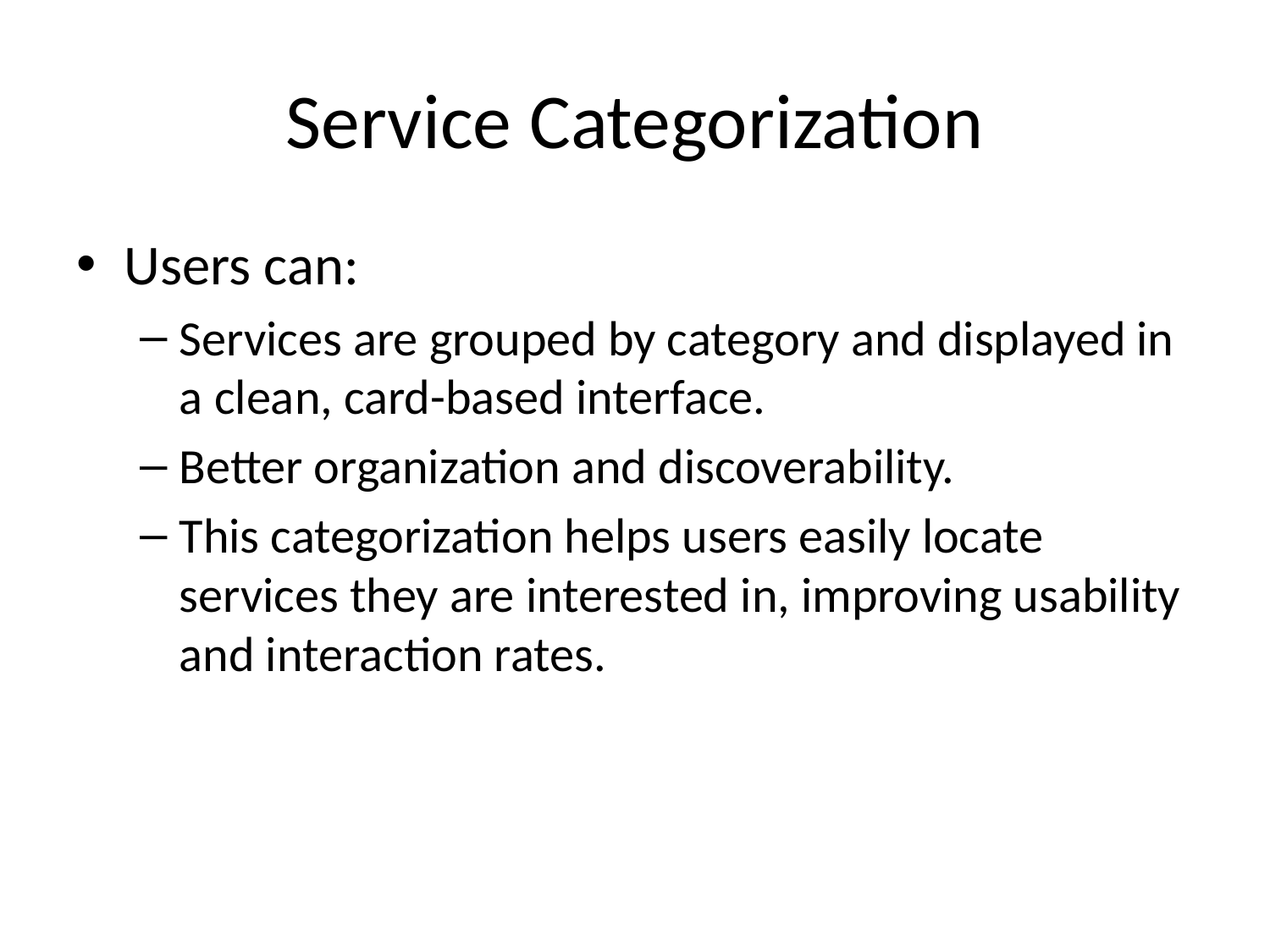

# Service Categorization
Users can:
Services are grouped by category and displayed in a clean, card-based interface.
Better organization and discoverability.
This categorization helps users easily locate services they are interested in, improving usability and interaction rates.